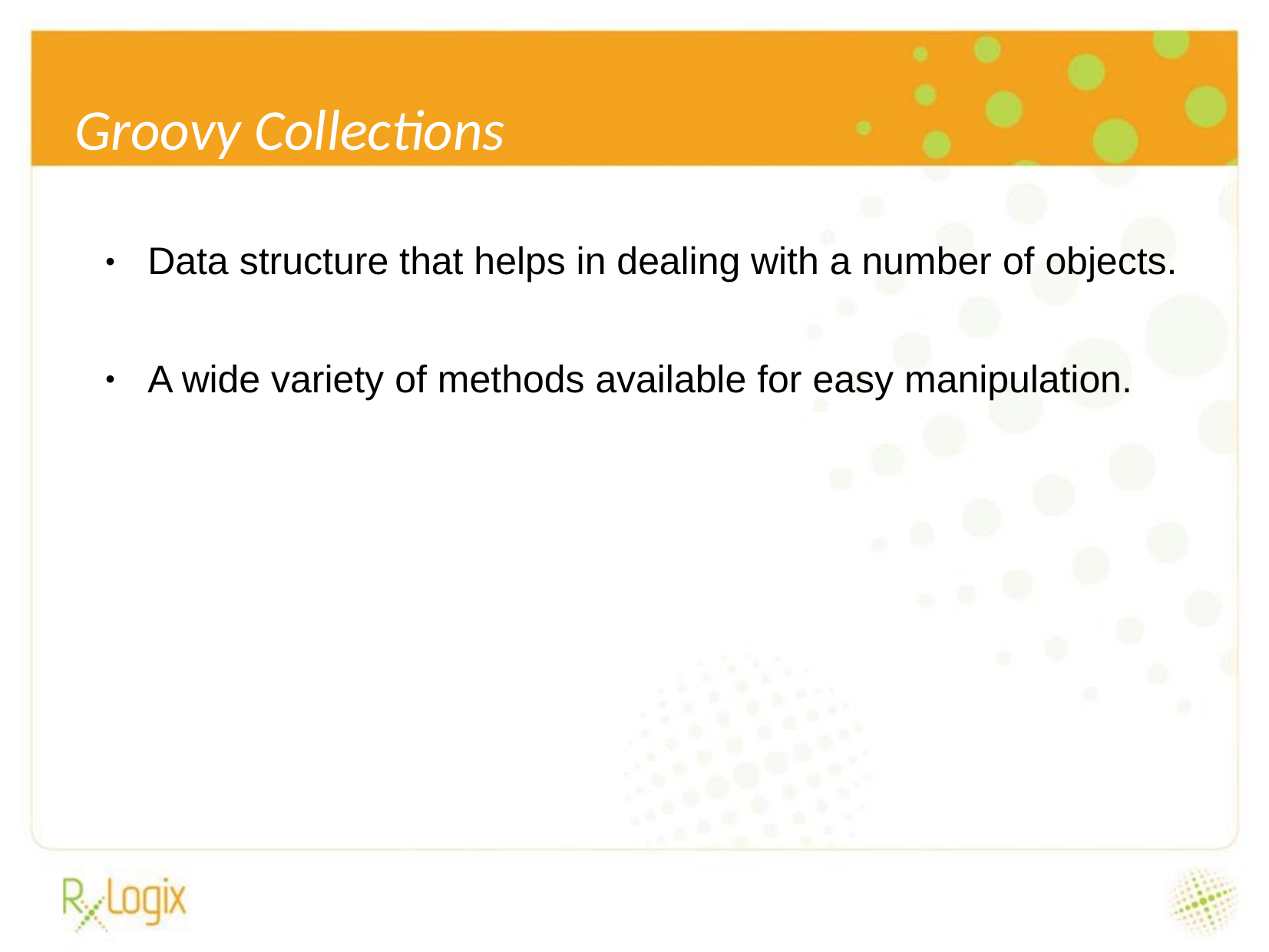

Groovy Collections
   Data structure that helps in dealing with a number of objects.

   A wide variety of methods available for easy manipulation.